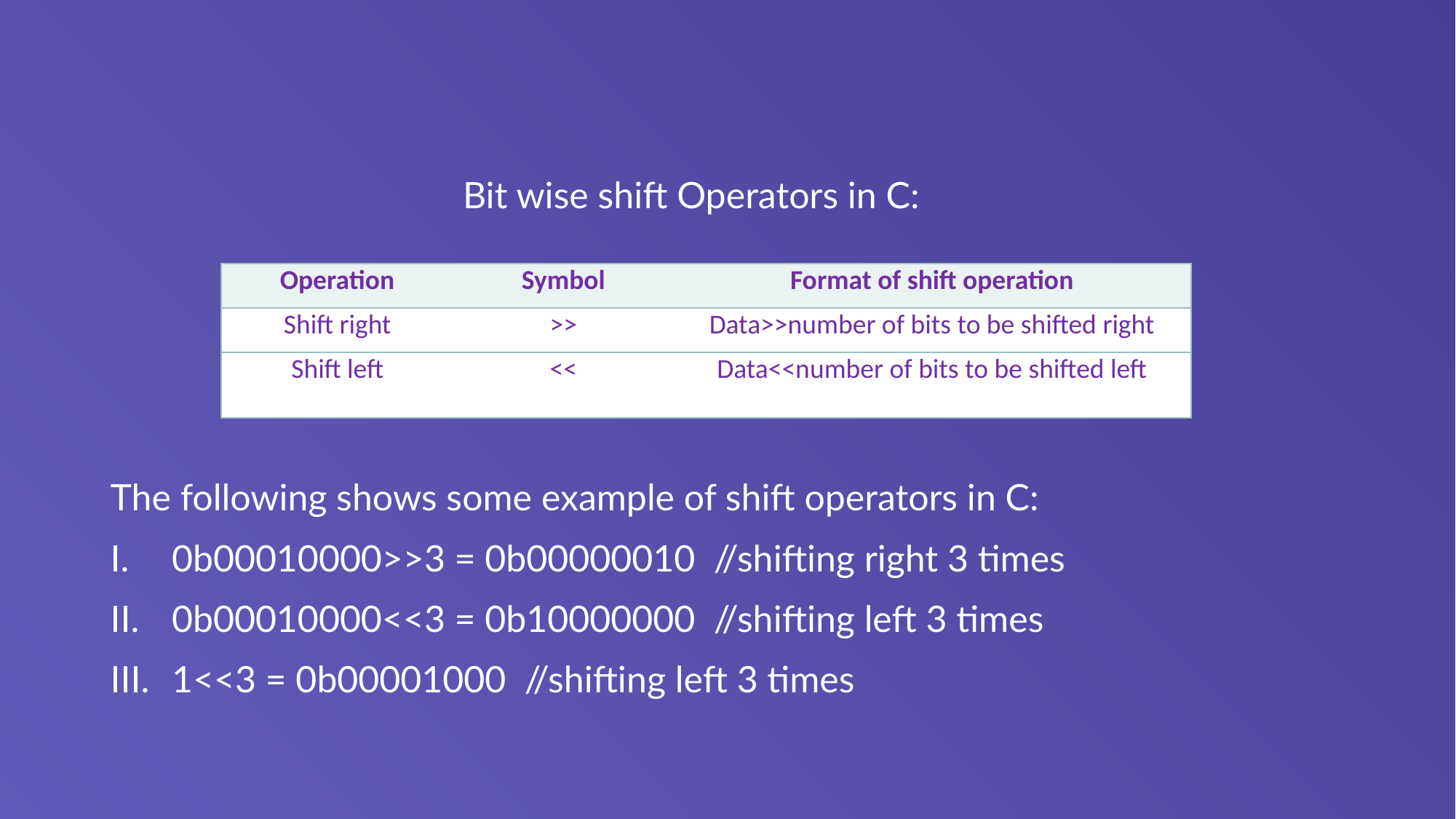

Bit wise shift Operators in C:

The following shows some example of shift operators in C:
0b00010000>>3 = 0b00000010  //shifting right 3 times
0b00010000<<3 = 0b10000000  //shifting left 3 times
1<<3 = 0b00001000  //shifting left 3 times

| Operation | Symbol | Format of shift operation |
| --- | --- | --- |
| Shift right | >> | Data>>number of bits to be shifted right |
| Shift left | << | Data<<number of bits to be shifted left |